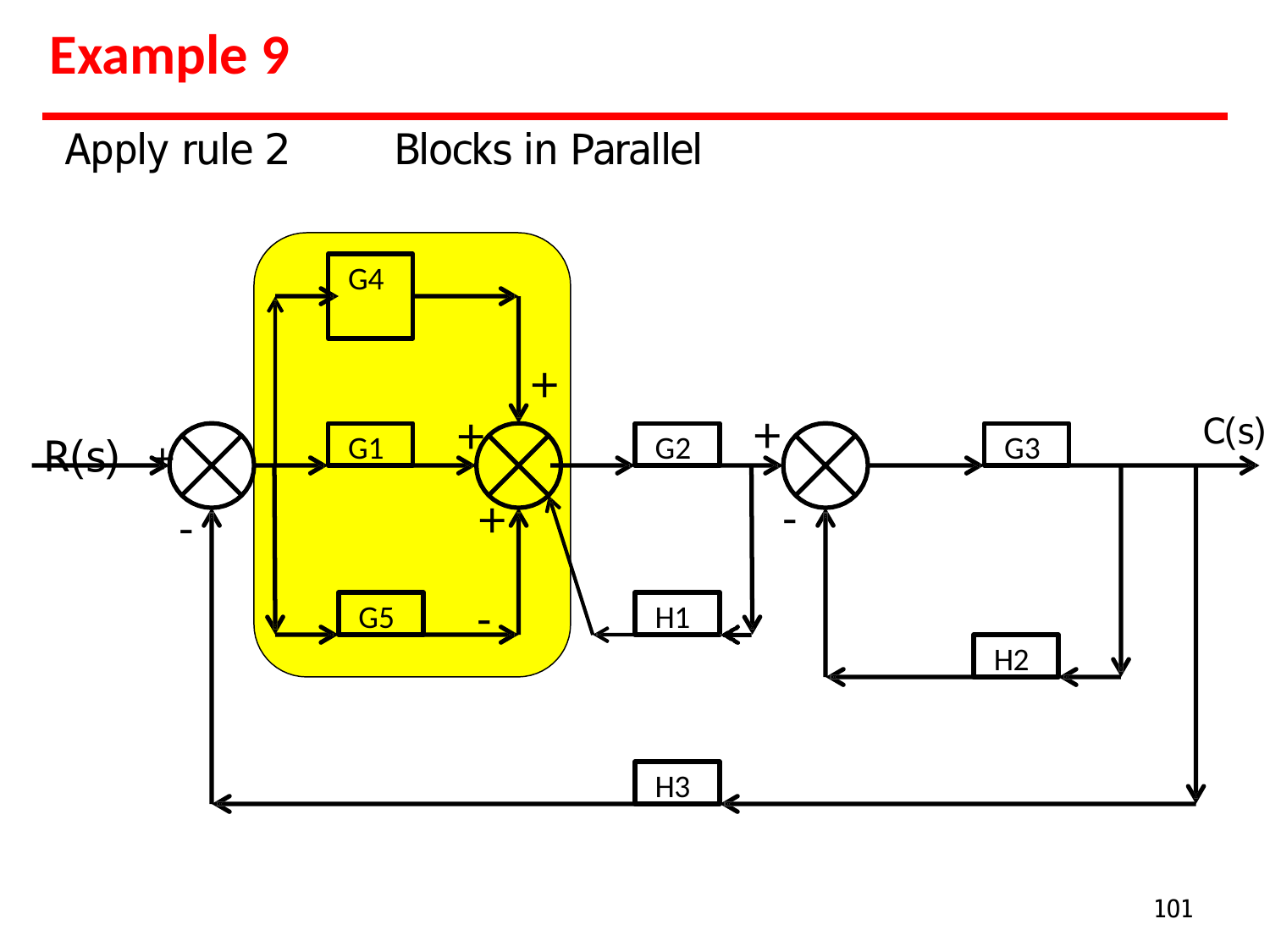

# Example 9

Apply rule 2
Blocks in Parallel

G4

+

+
R(s)	+
+
+	-
C(s)

G1

G2

G3

-

-

G5
H1

H2

H3

101